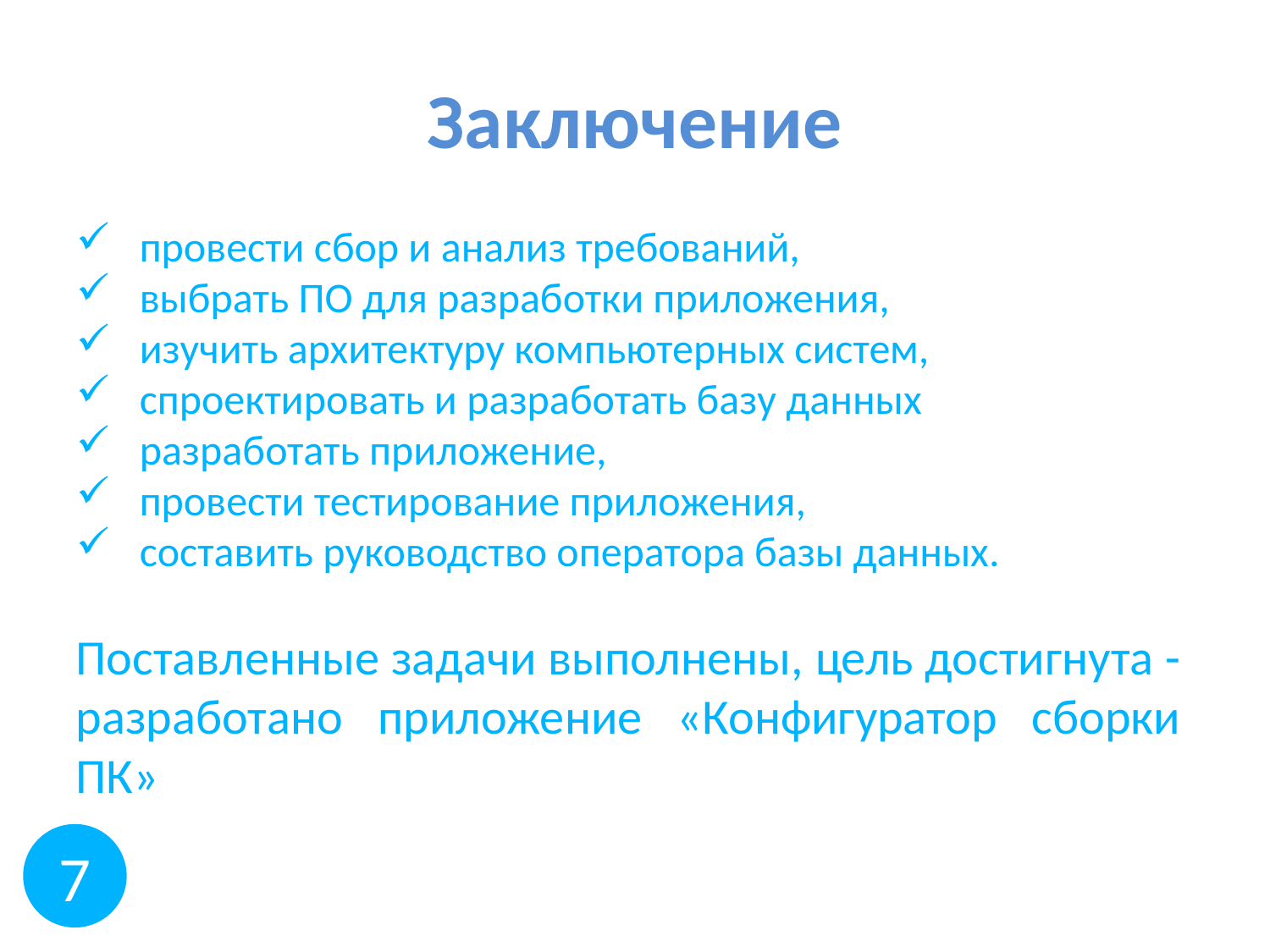

# Заключение
провести сбор и анализ требований,
выбрать ПО для разработки приложения,
изучить архитектуру компьютерных систем,
спроектировать и разработать базу данных
разработать приложение,
провести тестирование приложения,
составить руководство оператора базы данных.

Поставленные задачи выполнены, цель достигнута - разработано приложение «Конфигуратор сборки ПК»
7